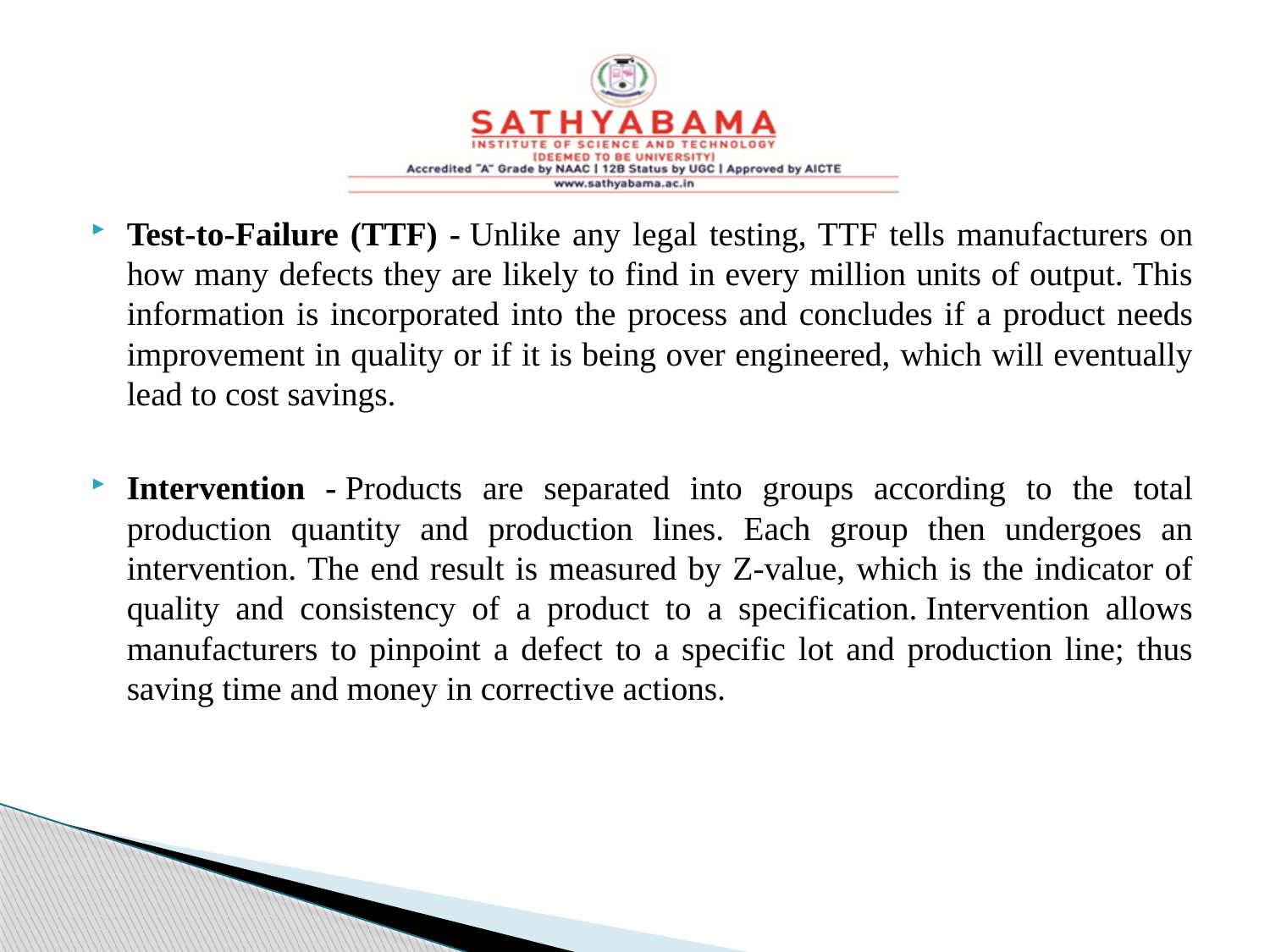

#
Test-to-Failure (TTF) - Unlike any legal testing, TTF tells manufacturers on how many defects they are likely to find in every million units of output. This information is incorporated into the process and concludes if a product needs improvement in quality or if it is being over engineered, which will eventually lead to cost savings.

Intervention - Products are separated into groups according to the total production quantity and production lines. Each group then undergoes an intervention. The end result is measured by Z-value, which is the indicator of quality and consistency of a product to a specification. Intervention allows manufacturers to pinpoint a defect to a specific lot and production line; thus saving time and money in corrective actions.